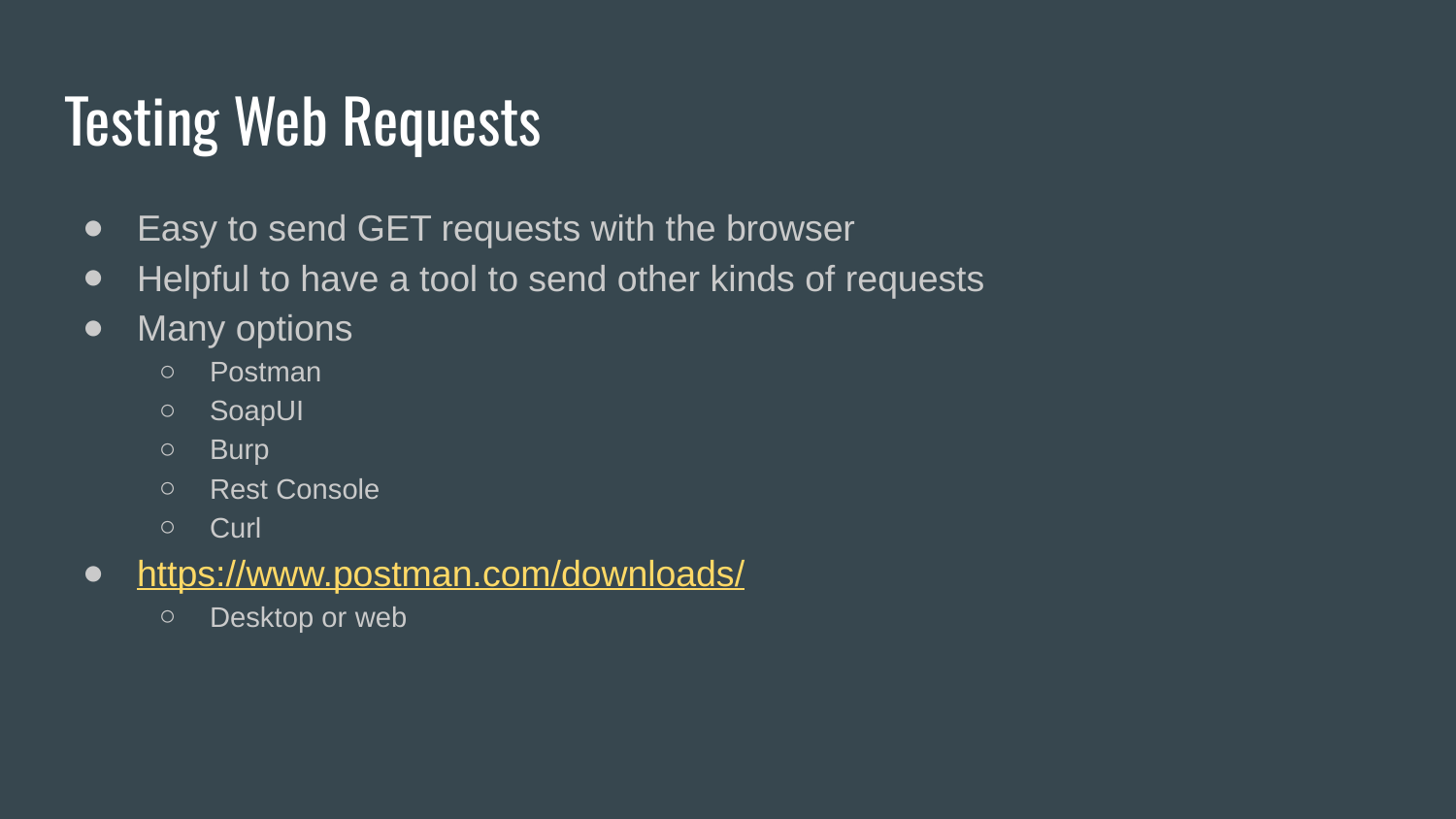

# Testing Web Requests
Easy to send GET requests with the browser
Helpful to have a tool to send other kinds of requests
Many options
Postman
SoapUI
Burp
Rest Console
Curl
https://www.postman.com/downloads/
Desktop or web